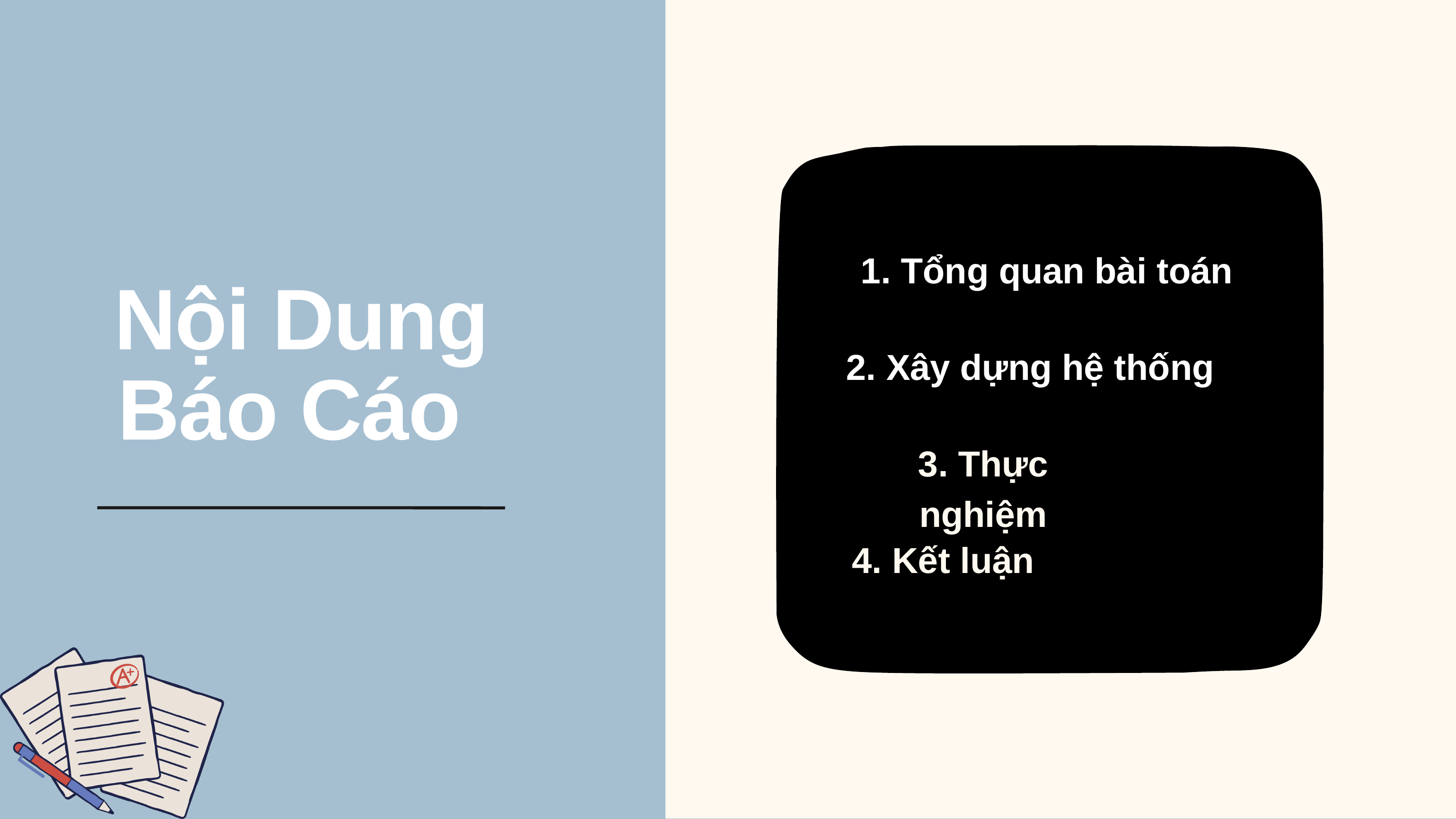

1. Tổng quan bài toán
Nội Dung Báo Cáo
2. Xây dựng hệ thống
3. Thực nghiệm

4. Kết luận